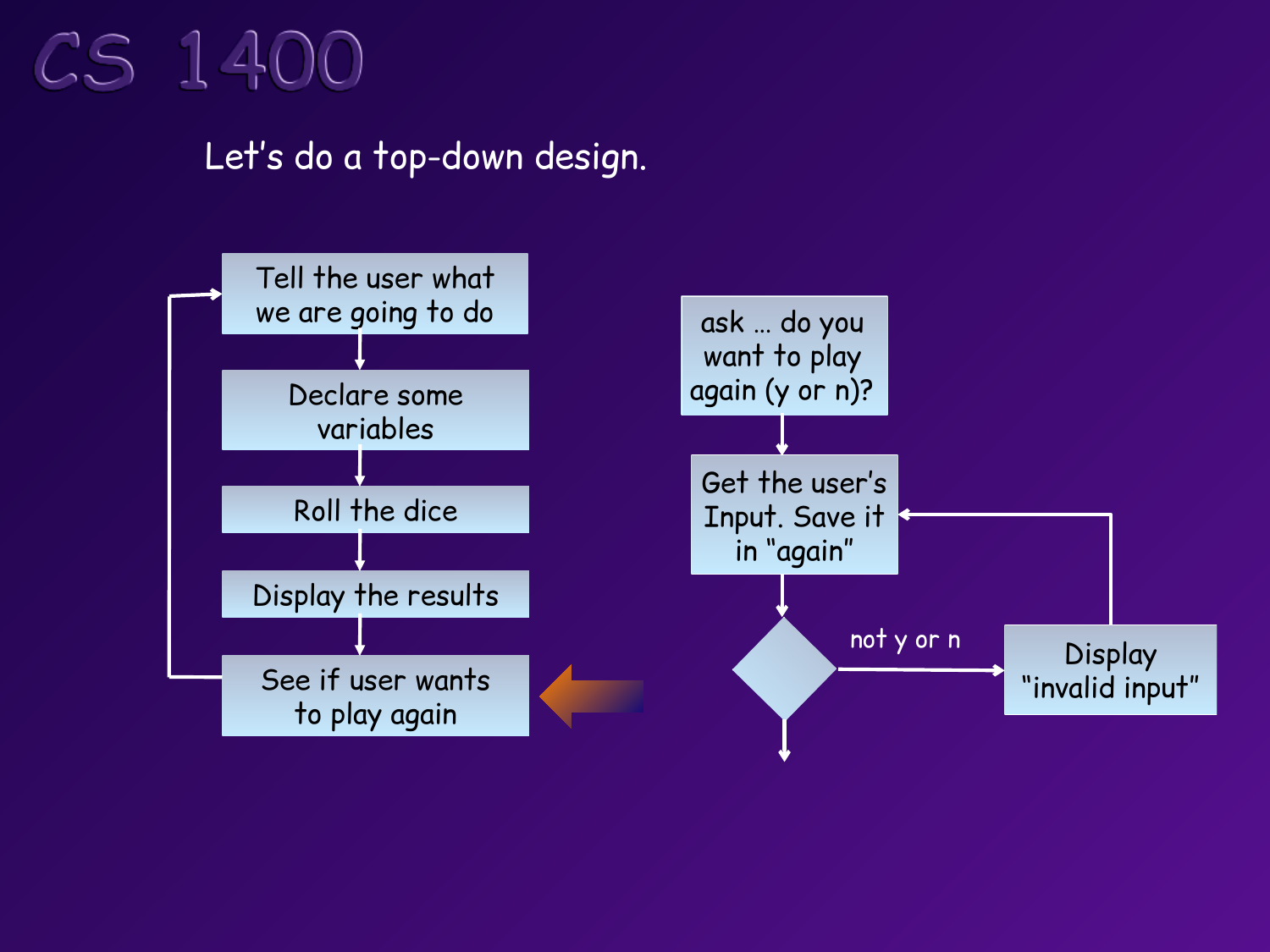

Let’s do a top-down design.
Tell the user what we are going to do

ask … do you
want to play
again (y or n)?
Declare some variables

Get the user’s
Input. Save it
in “again”
Roll the dice
Display the results
not y or n
Display
“invalid input”

See if user wants
to play again